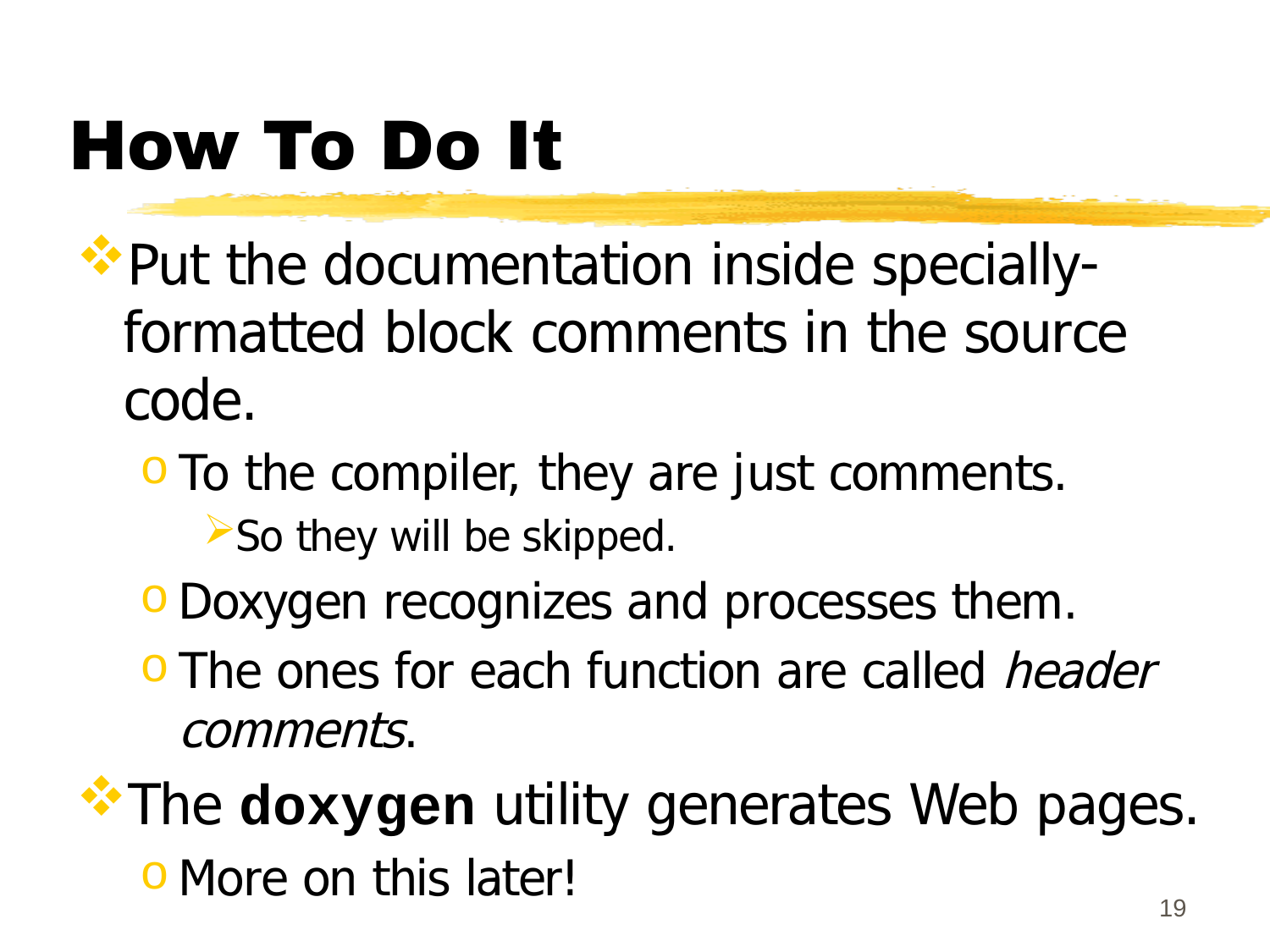

# How To Do It
Put the documentation inside specially-formatted block comments in the source code.
To the compiler, they are just comments.
So they will be skipped.
Doxygen recognizes and processes them.
The ones for each function are called header comments.
The doxygen utility generates Web pages.
More on this later!
19